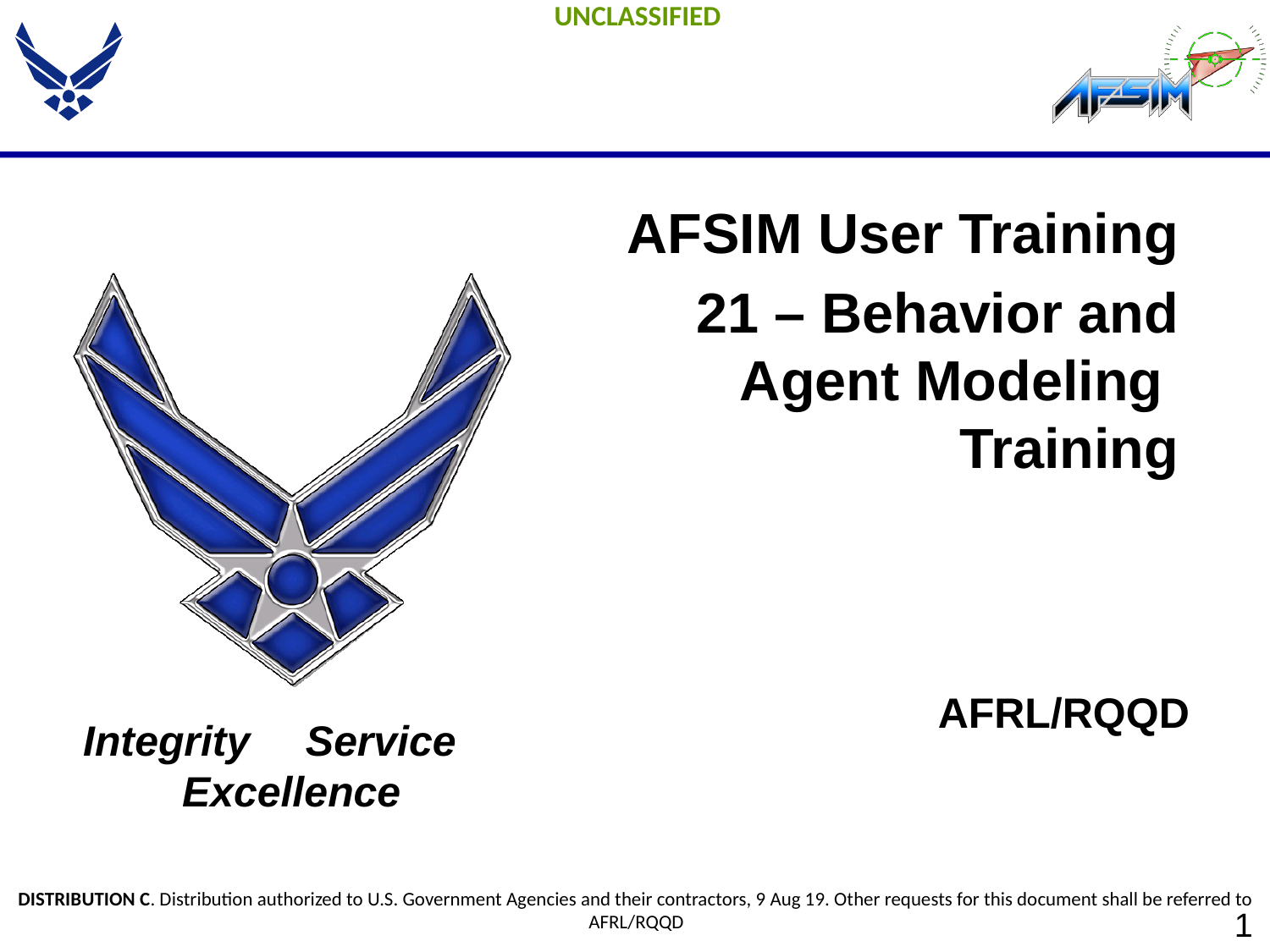

AFSIM User Training
21 – Behavior and Agent Modeling  Training
AFRL/RQQD